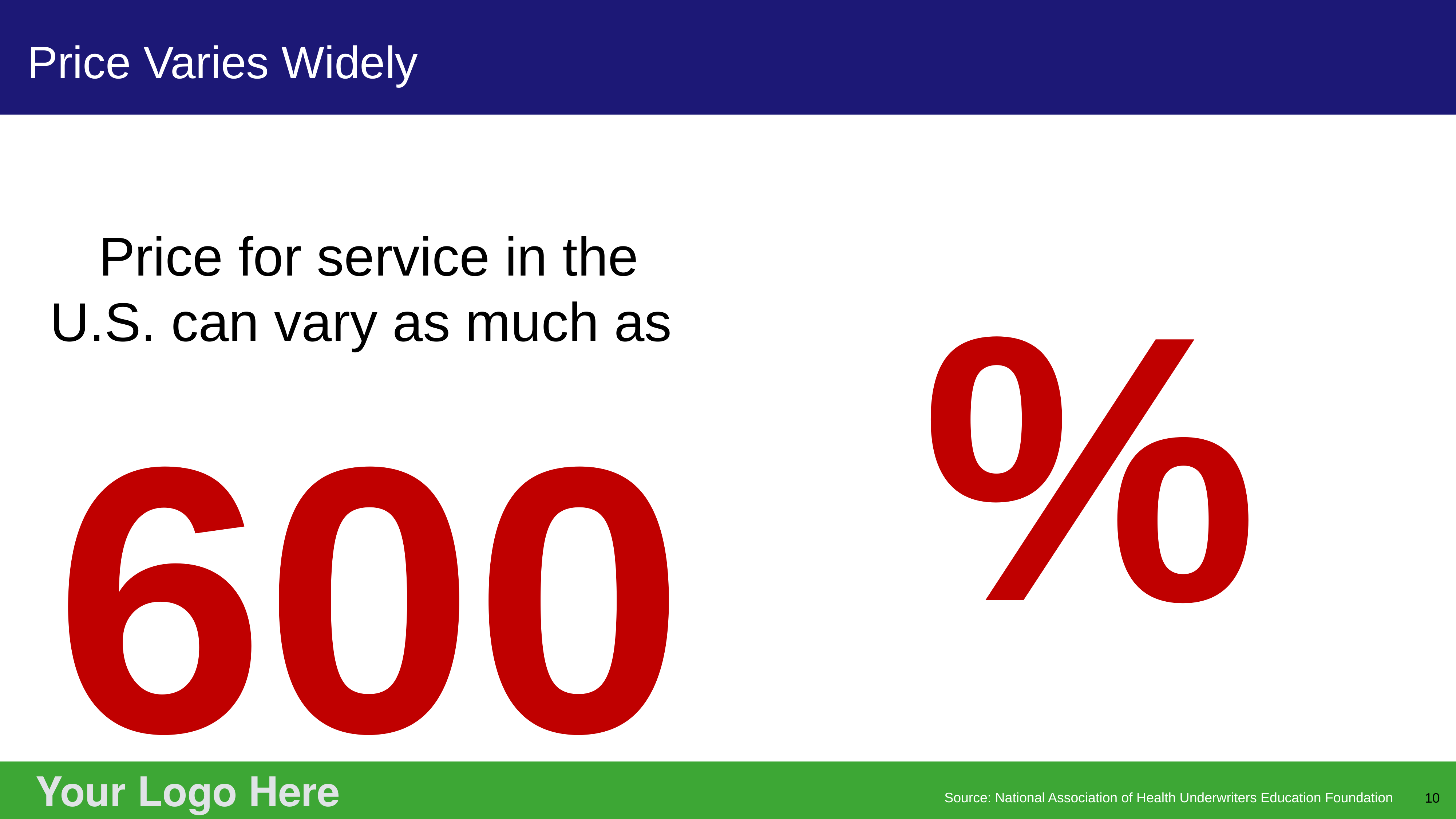

# Price Varies Widely
Price for service in the U.S. can vary as much as
600%
10